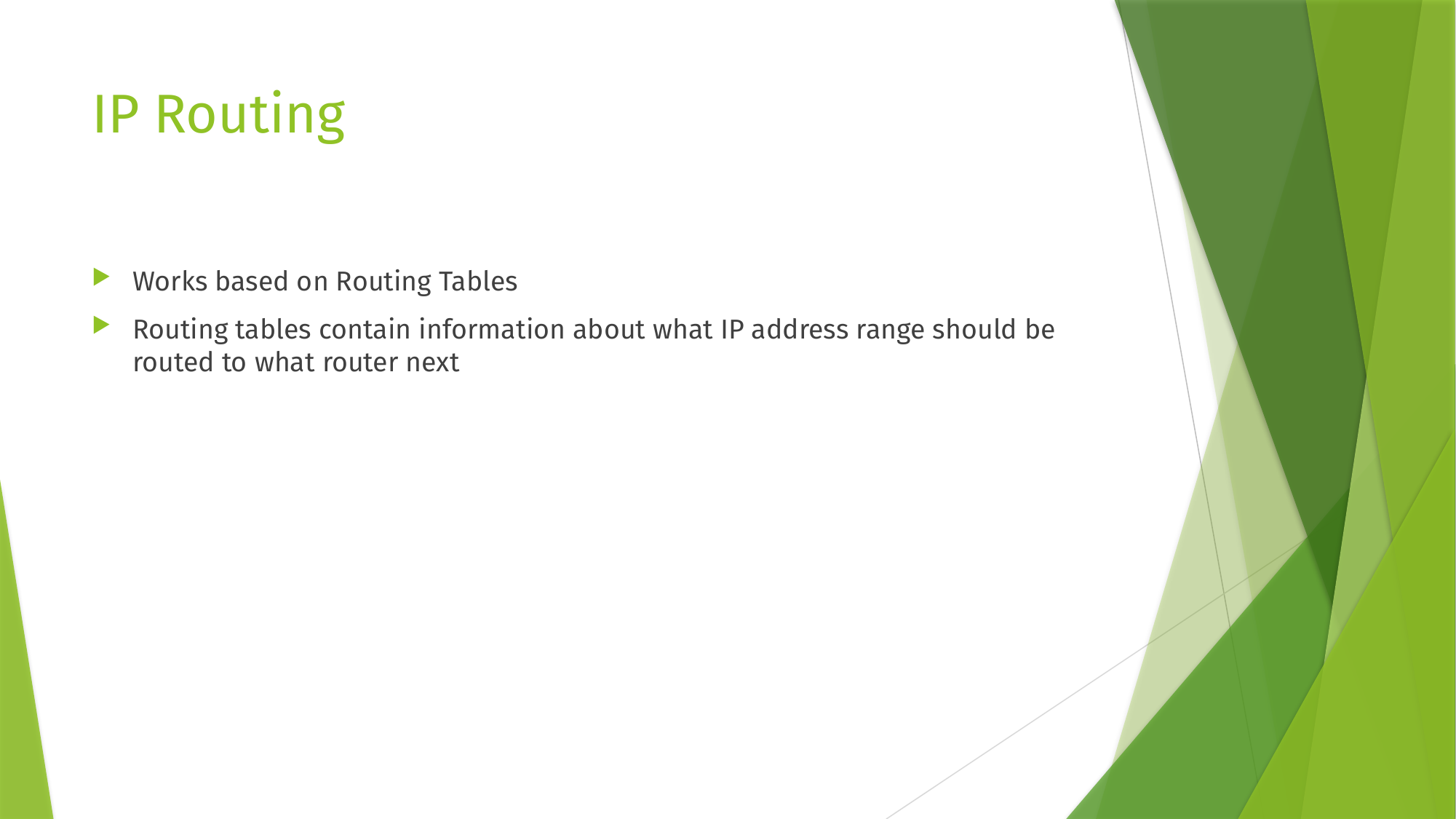

# IP Routing
Works based on Routing Tables
Routing tables contain information about what IP address range should be routed to what router next